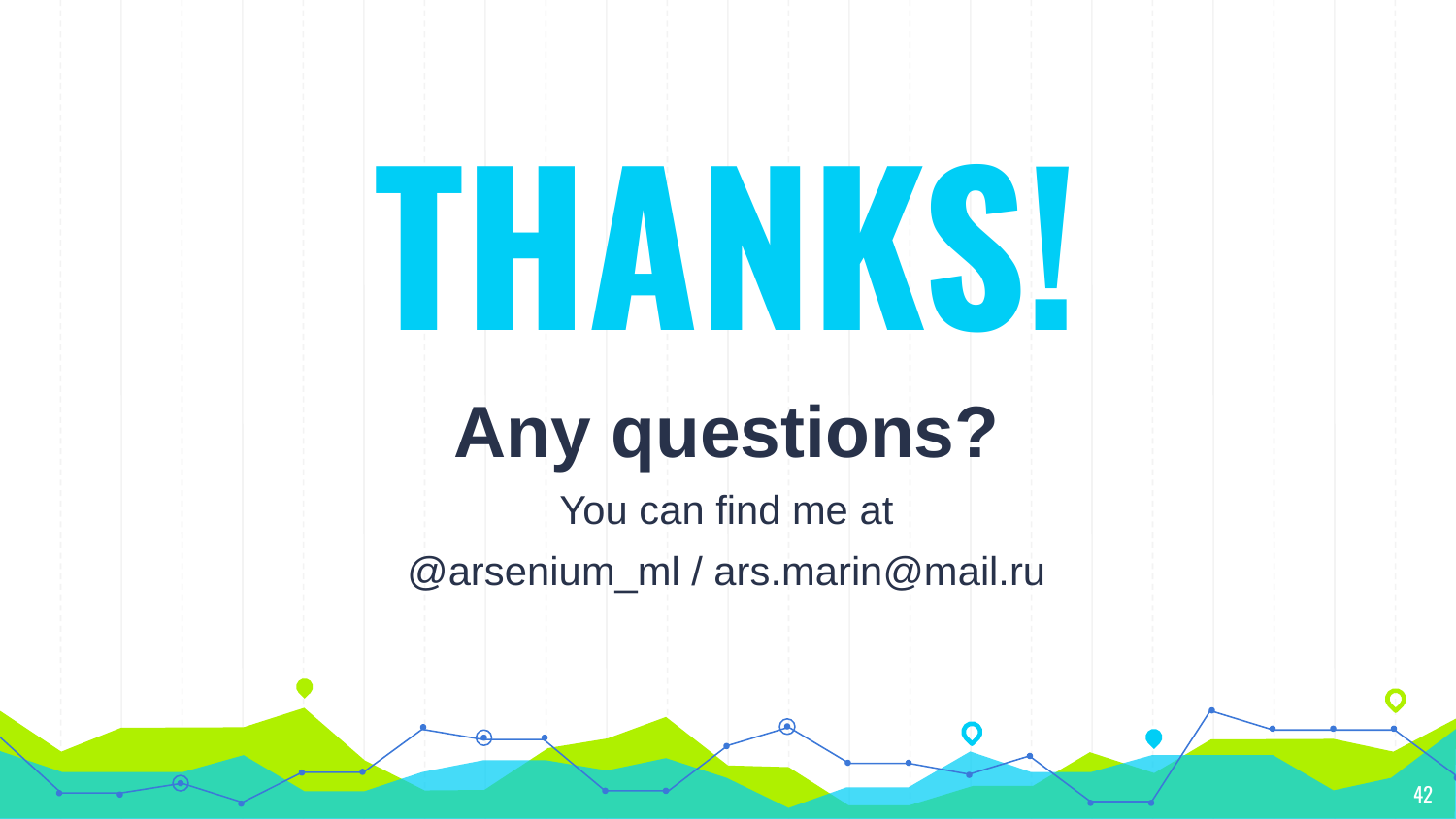

# THANKS!
Any questions?
You can find me at
@arsenium_ml / ars.marin@mail.ru

42